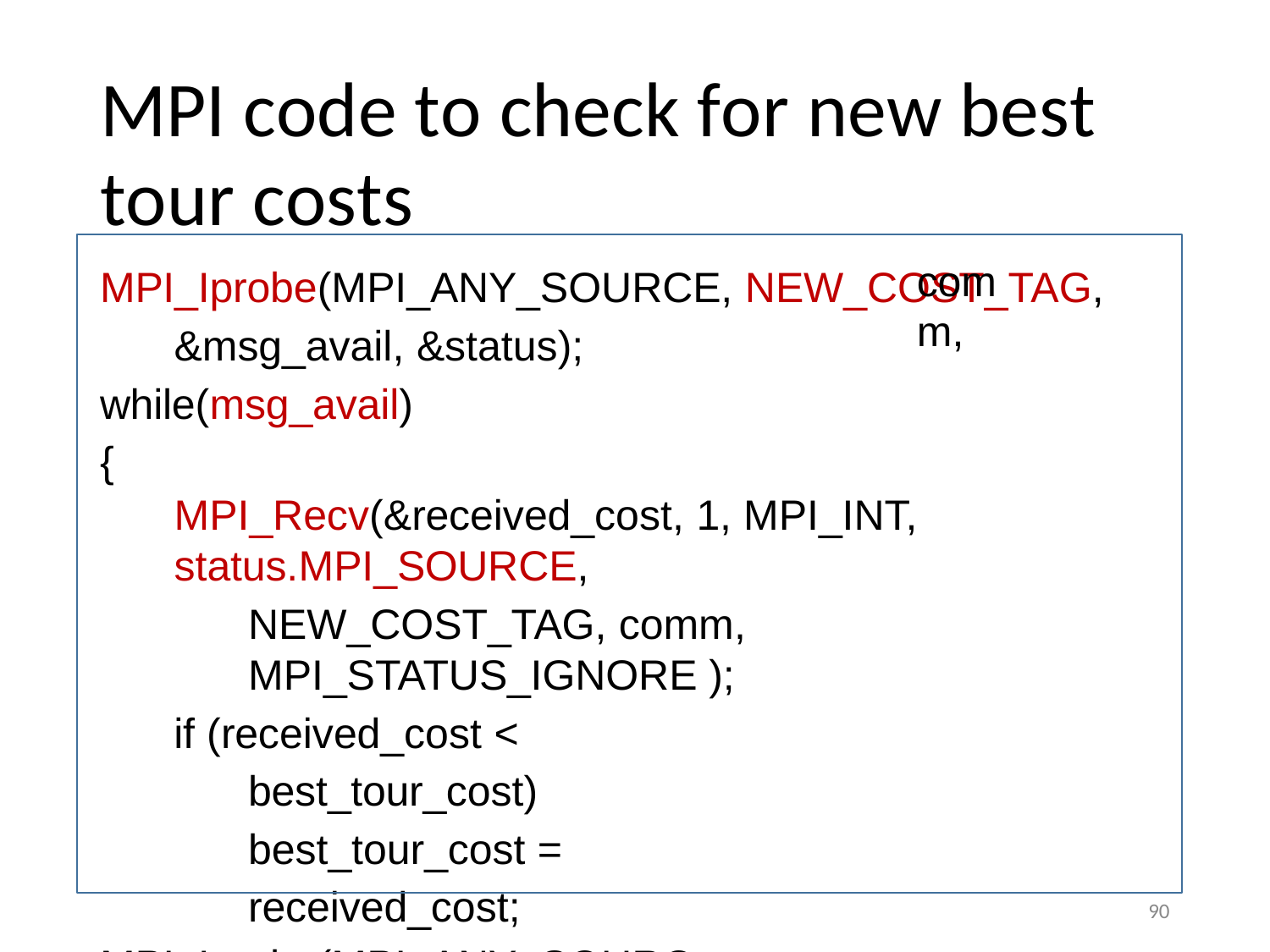

# MPI code to check for new best
tour costs

comm,
MPI_Iprobe(MPI_ANY_SOURCE, NEW_COST_TAG,
&msg_avail, &status);
while(msg_avail)
{
MPI_Recv(&received_cost, 1, MPI_INT, status.MPI_SOURCE,
NEW_COST_TAG, comm, MPI_STATUS_IGNORE );
if (received_cost < best_tour_cost) best_tour_cost = received_cost;
MPI_Iprobe(MPI_ANY_SOURCE, NEW_COST_TAG, comm,
&msg_avail, &status);
}
90